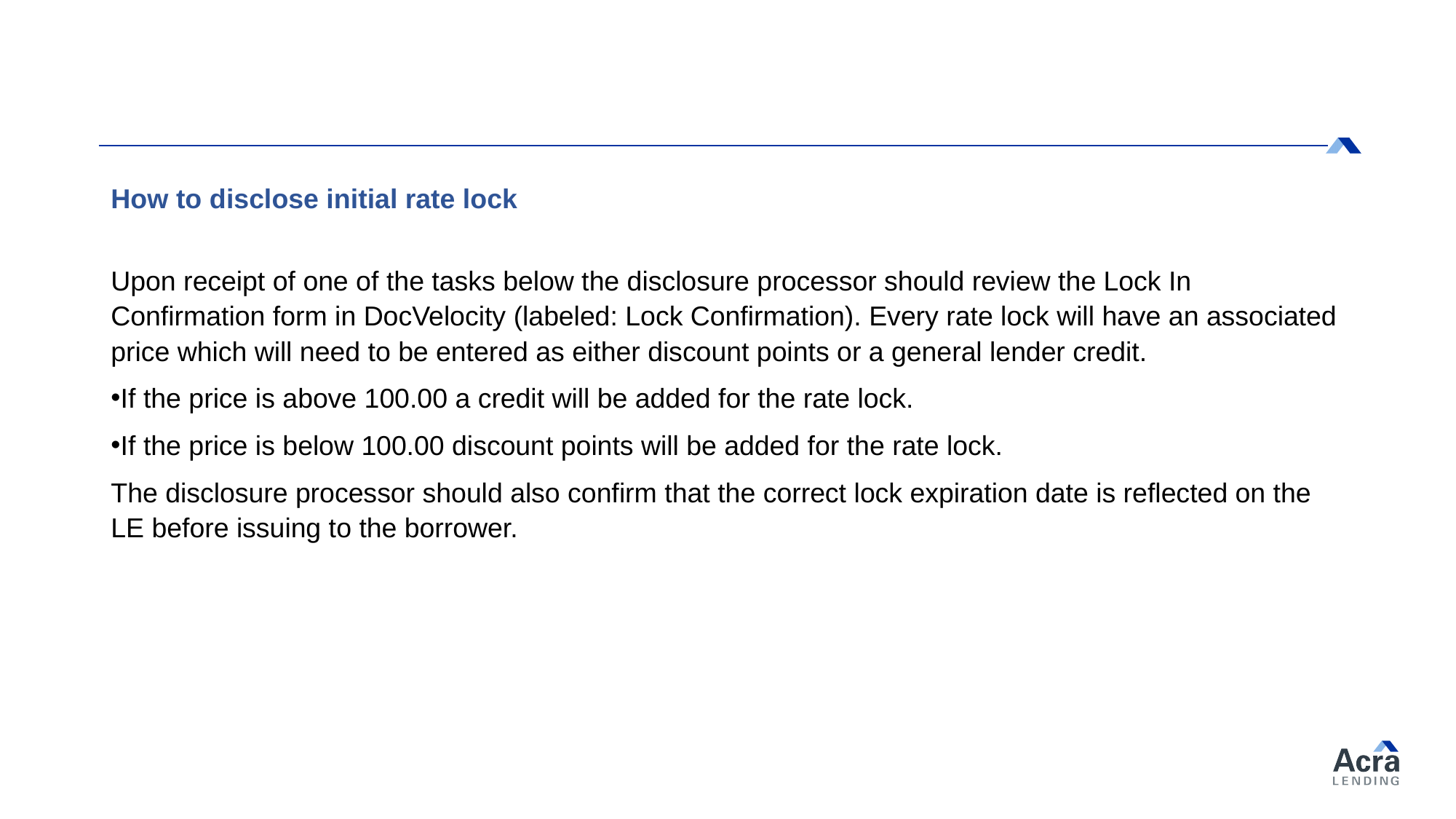

How to disclose initial rate lock

Upon receipt of one of the tasks below the disclosure processor should review the Lock In Confirmation form in DocVelocity (labeled: Lock Confirmation). Every rate lock will have an associated price which will need to be entered as either discount points or a general lender credit.
If the price is above 100.00 a credit will be added for the rate lock.
If the price is below 100.00 discount points will be added for the rate lock.
The disclosure processor should also confirm that the correct lock expiration date is reflected on the LE before issuing to the borrower.